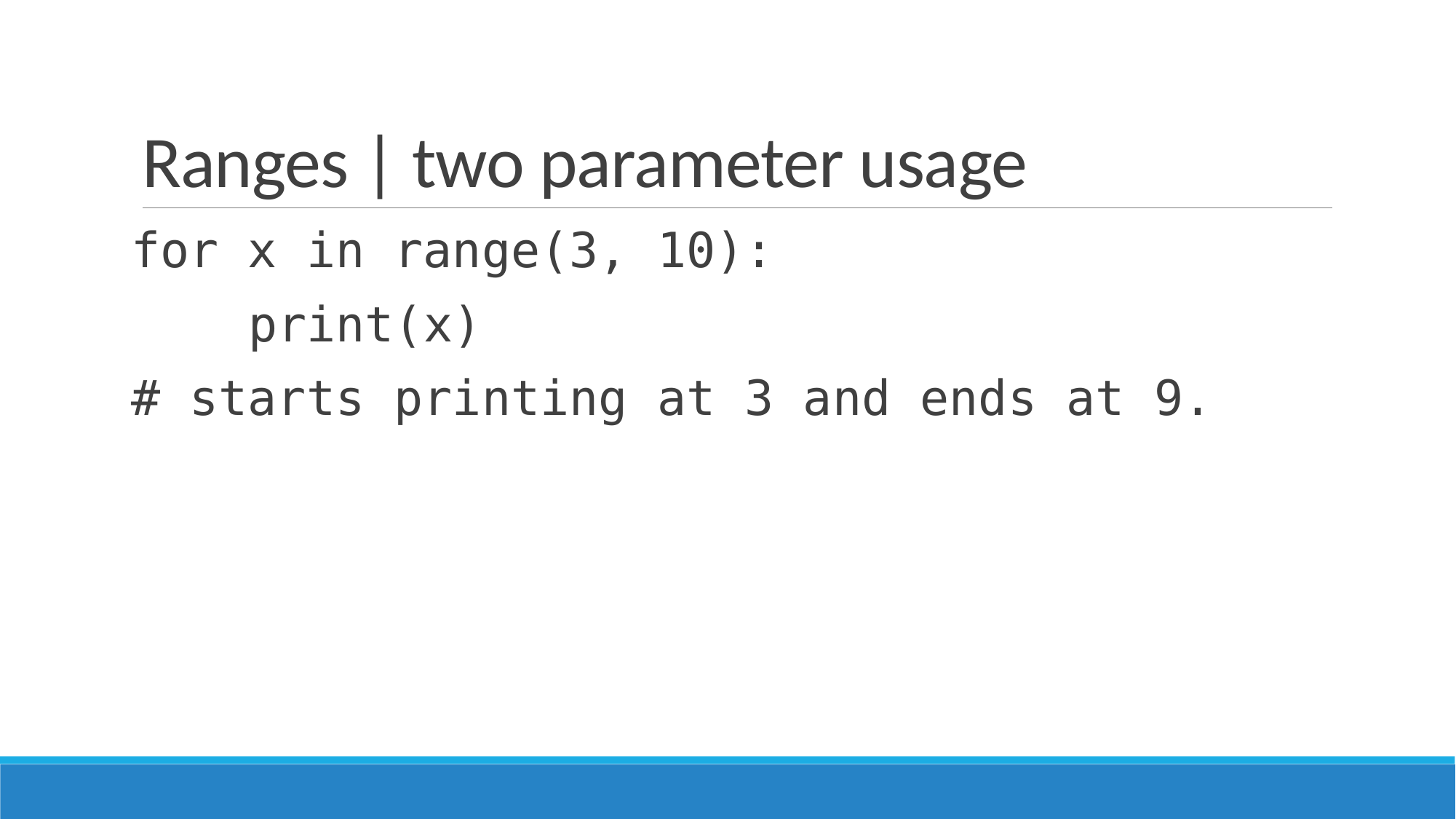

# Ranges | two parameter usage
for x in range(3, 10):
    print(x)
# starts printing at 3 and ends at 9.